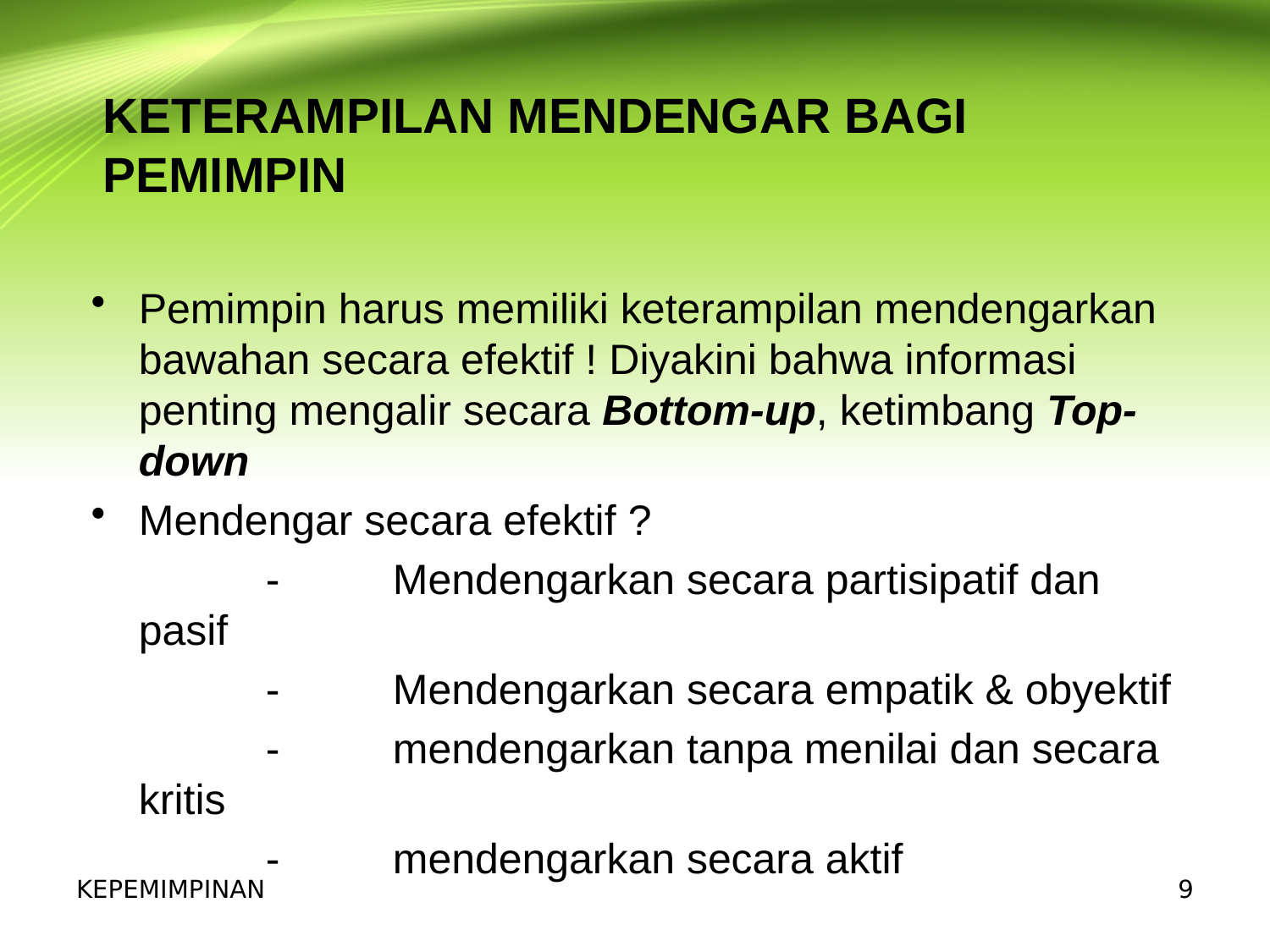

# KETERAMPILAN MENDENGAR BAGI PEMIMPIN
Pemimpin harus memiliki keterampilan mendengarkan bawahan secara efektif ! Diyakini bahwa informasi penting mengalir secara Bottom-up, ketimbang Top-down
Mendengar secara efektif ?
		-	Mendengarkan secara partisipatif dan pasif
		-	Mendengarkan secara empatik & obyektif
		-	mendengarkan tanpa menilai dan secara kritis
		-	mendengarkan secara aktif
KEPEMIMPINAN

9